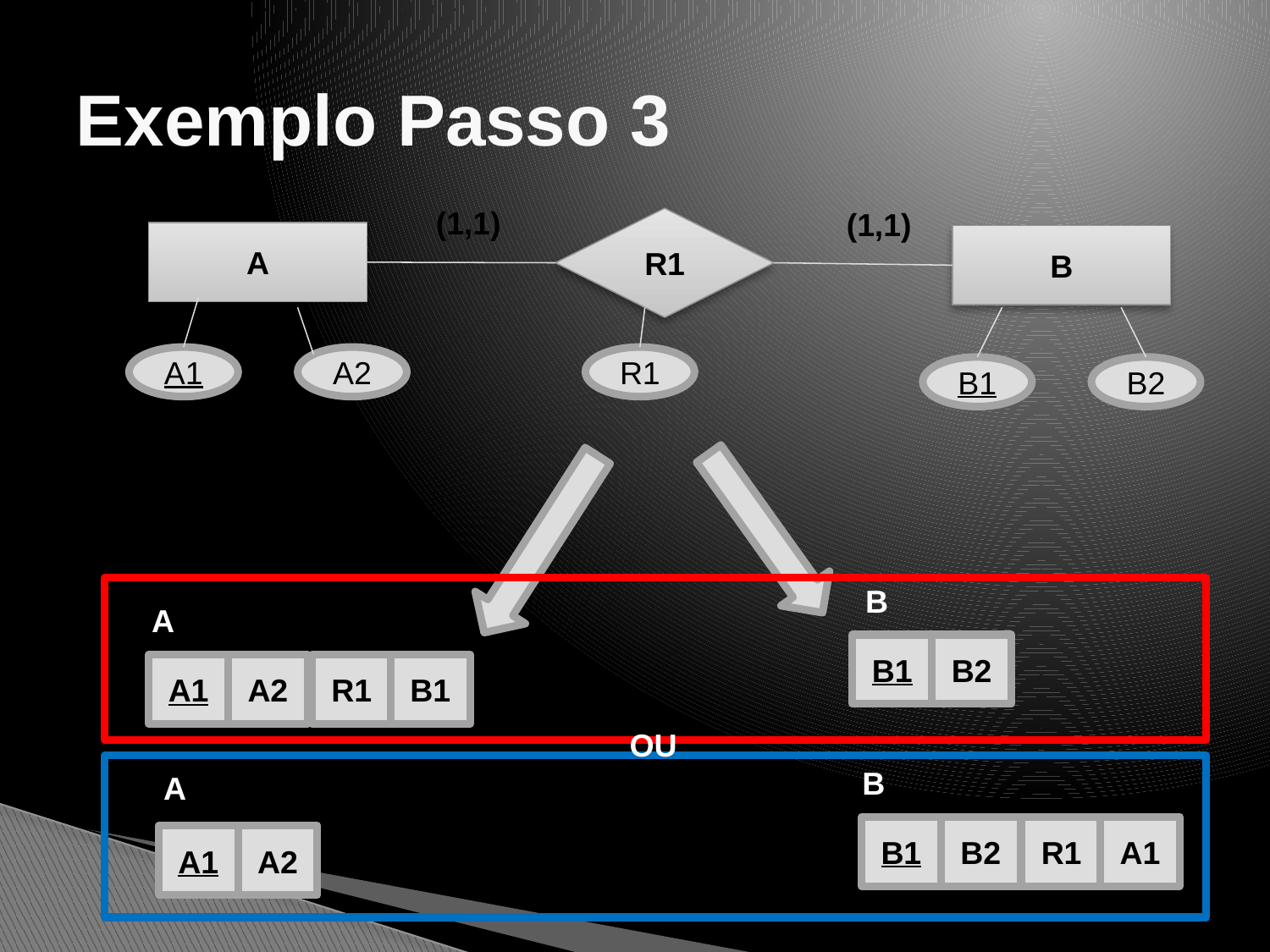

# Exemplo Passo 3
(1,1)
(1,1)
R1
A
B
A1
A2
R1
B1
B2

B

A
B1
B2
A1
A2
R1
B1
OU

B
A
B1
B2
R1
A1
A1
A2